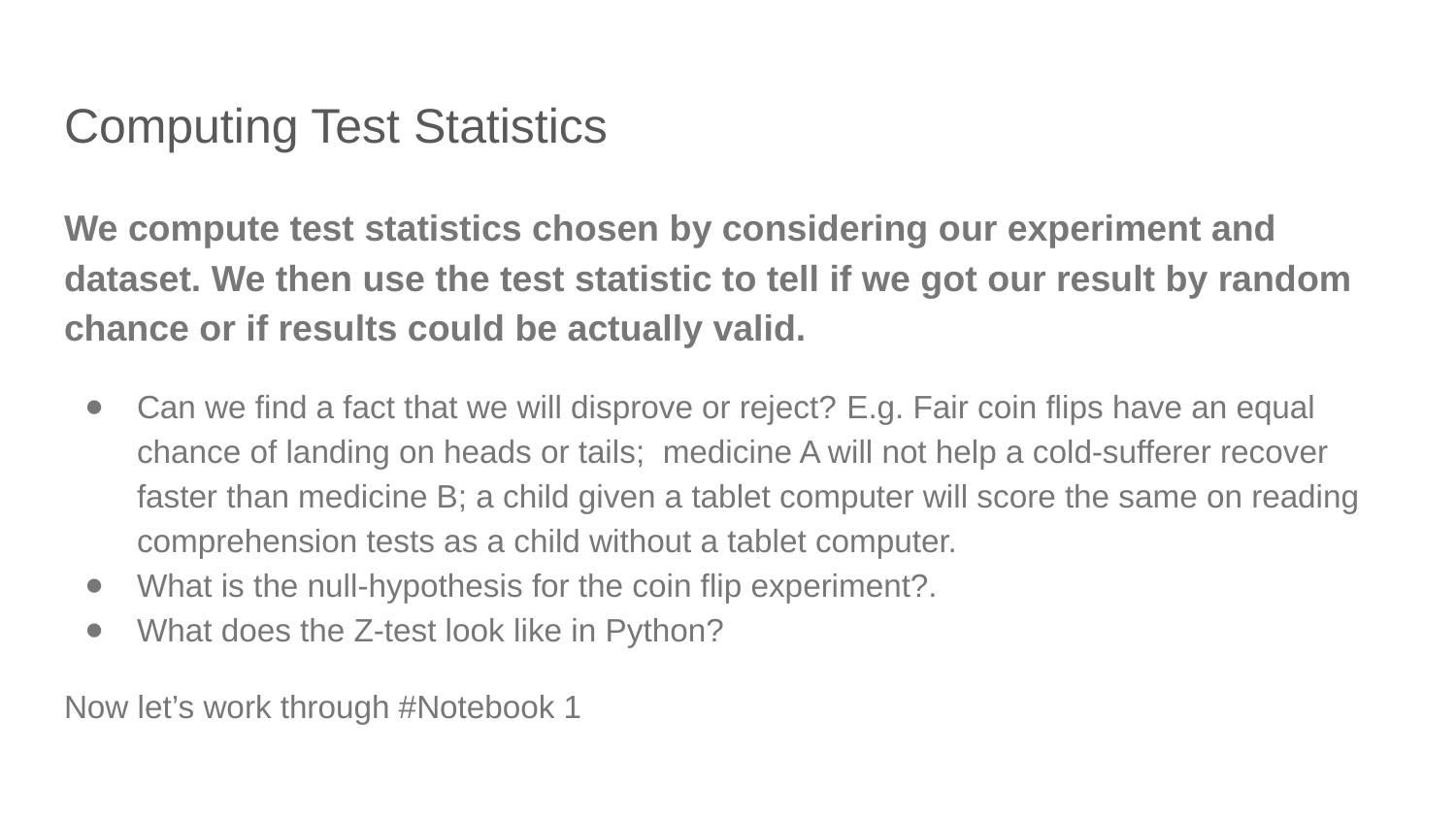

# Computing Test Statistics
We compute test statistics chosen by considering our experiment and dataset. We then use the test statistic to tell if we got our result by random chance or if results could be actually valid.
Can we find a fact that we will disprove or reject? E.g. Fair coin flips have an equal chance of landing on heads or tails;  medicine A will not help a cold-sufferer recover faster than medicine B; a child given a tablet computer will score the same on reading comprehension tests as a child without a tablet computer.
What is the null-hypothesis for the coin flip experiment?.
What does the Z-test look like in Python?
Now let’s work through #Notebook 1